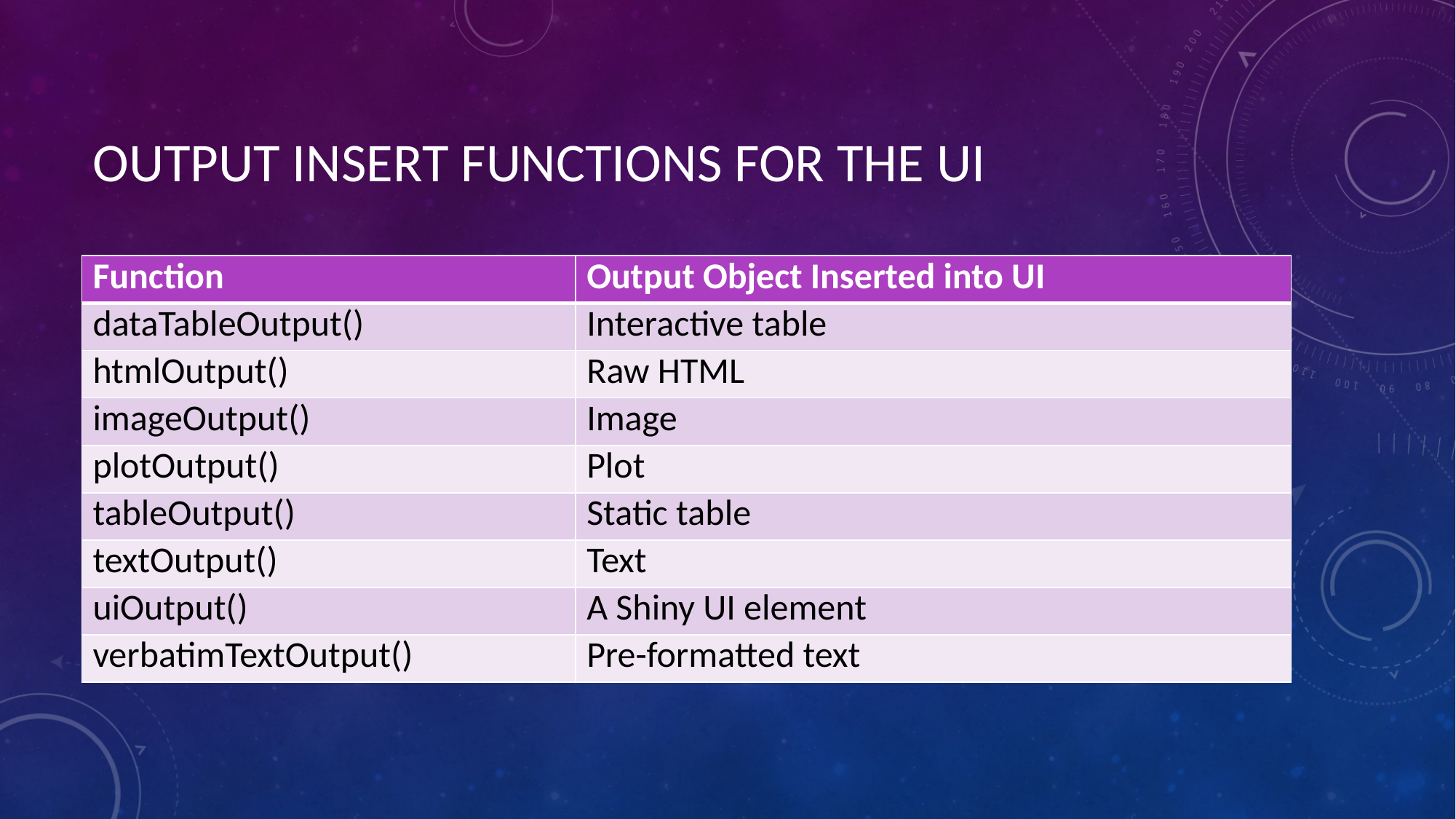

# OUTPUT INSERT FUNCTIONS FOR THE UI
| Function | Output Object Inserted into UI |
| --- | --- |
| dataTableOutput() | Interactive table |
| htmlOutput() | Raw HTML |
| imageOutput() | Image |
| plotOutput() | Plot |
| tableOutput() | Static table |
| textOutput() | Text |
| uiOutput() | A Shiny UI element |
| verbatimTextOutput() | Pre-formatted text |